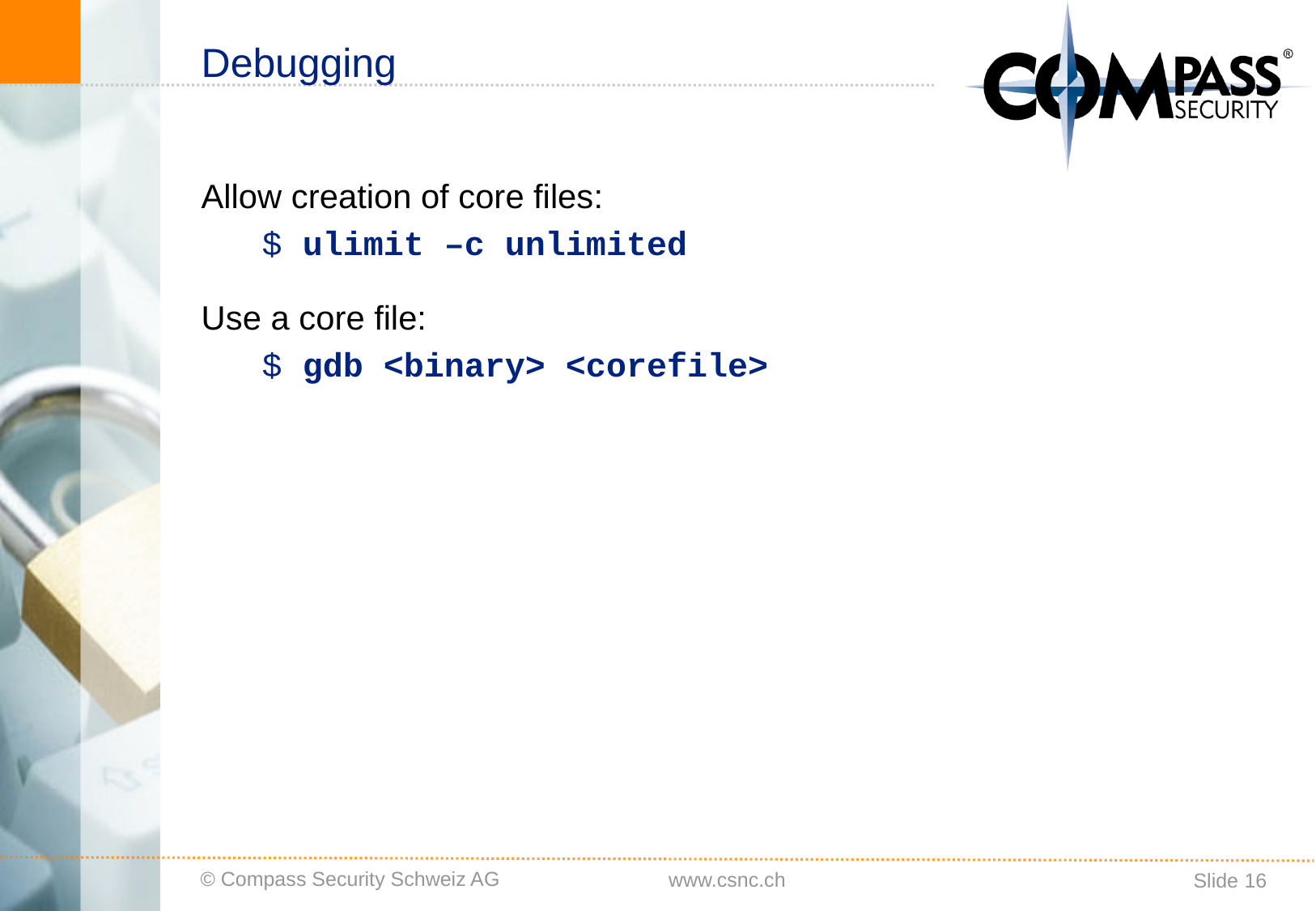

# Debugging
Allow creation of core files:
$ ulimit –c unlimited
Use a core file:
$ gdb <binary> <corefile>